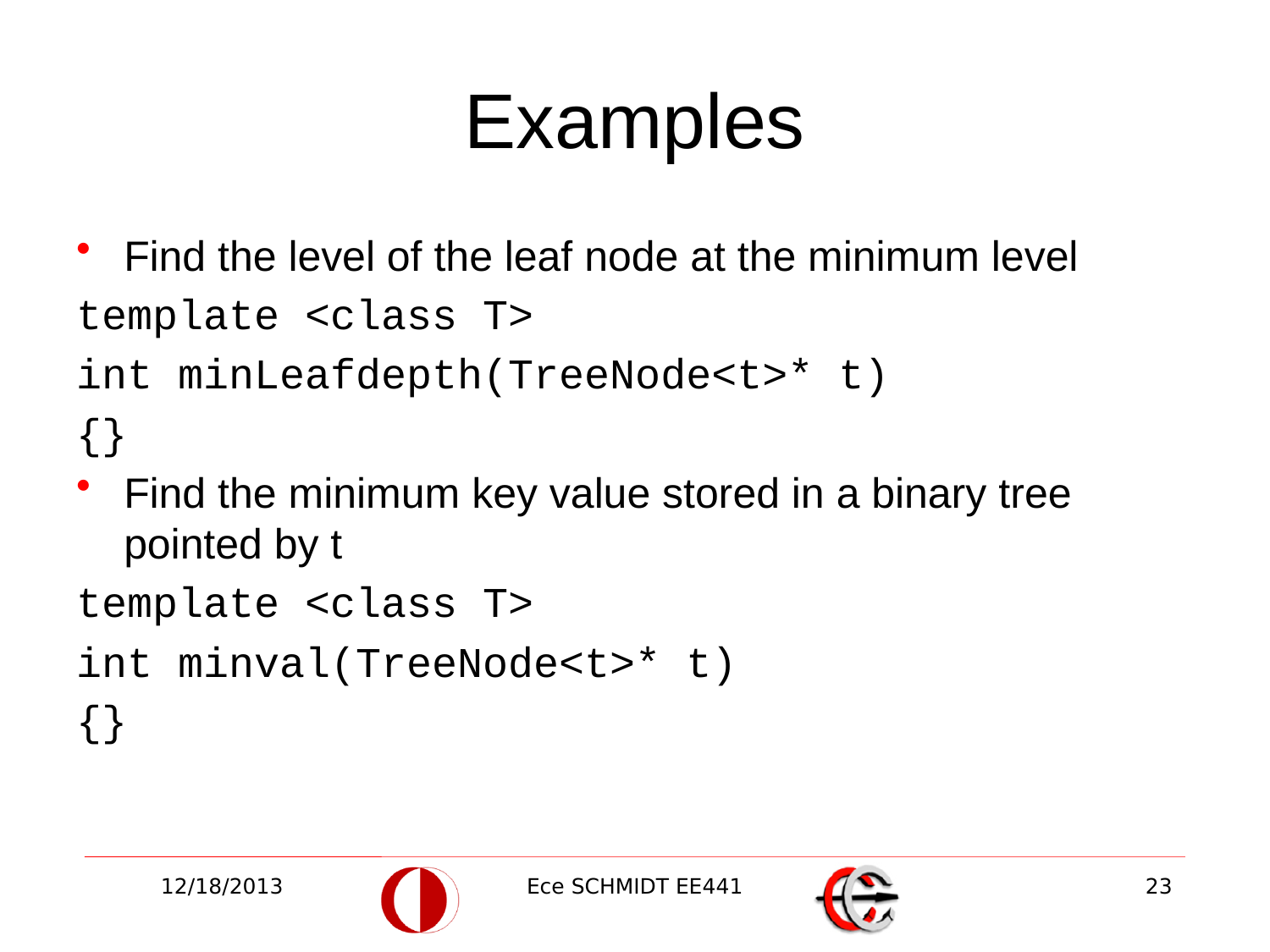

# Examples
Find the level of the leaf node at the minimum level
template <class T>
int minLeafdepth(TreeNode<t>* t)
{}
Find the minimum key value stored in a binary tree pointed by t
template <class T>
int minval(TreeNode<t>* t)
{}

12/18/2013
Ece SCHMIDT EE441
23